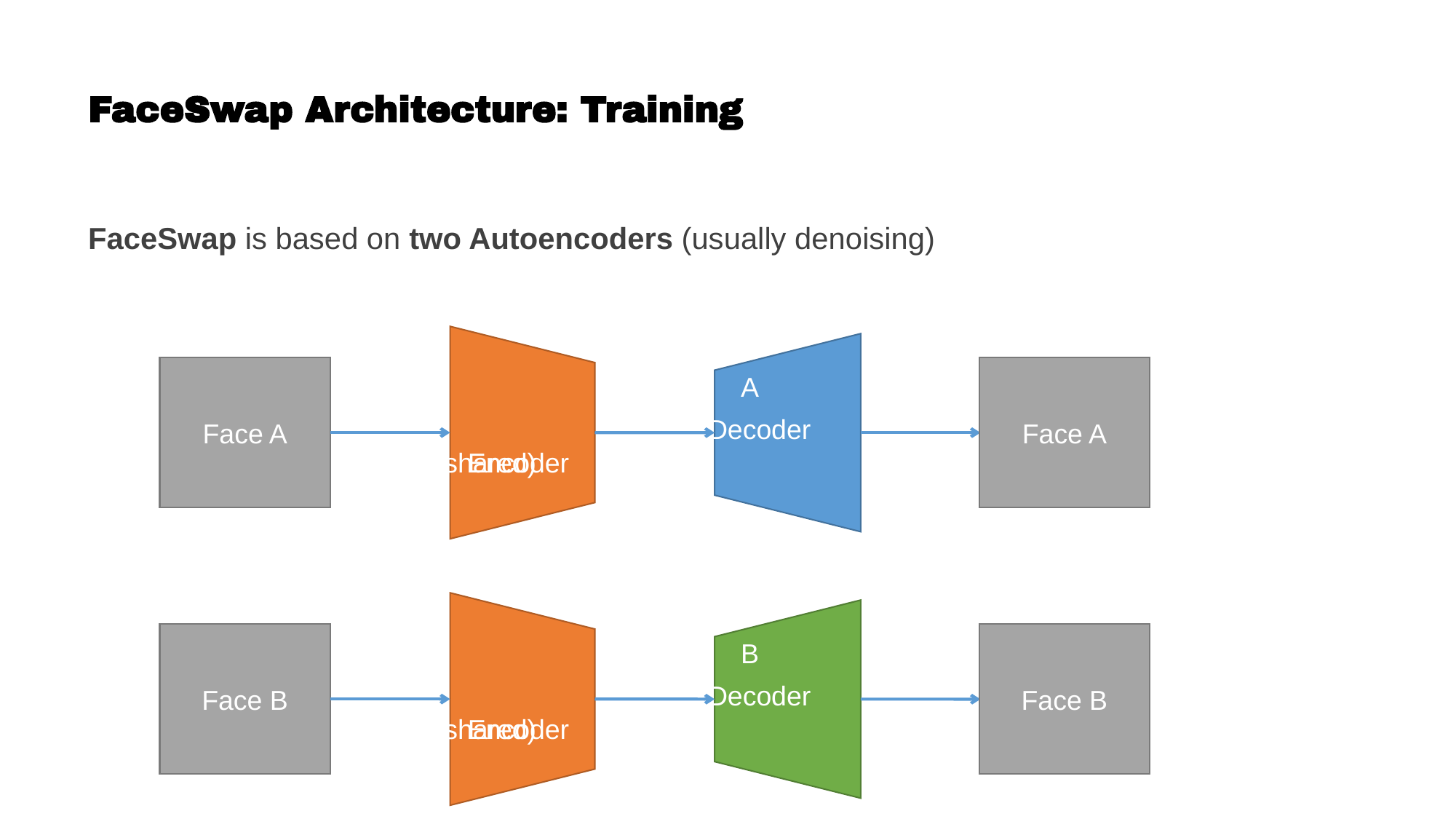

# FaceSwap Architecture: Training
FaceSwap is based on two Autoencoders (usually denoising)
Face A
Face A
Decoder
A
Encoder
(shared)
Face B
Face B
Decoder
B
Encoder
(shared)